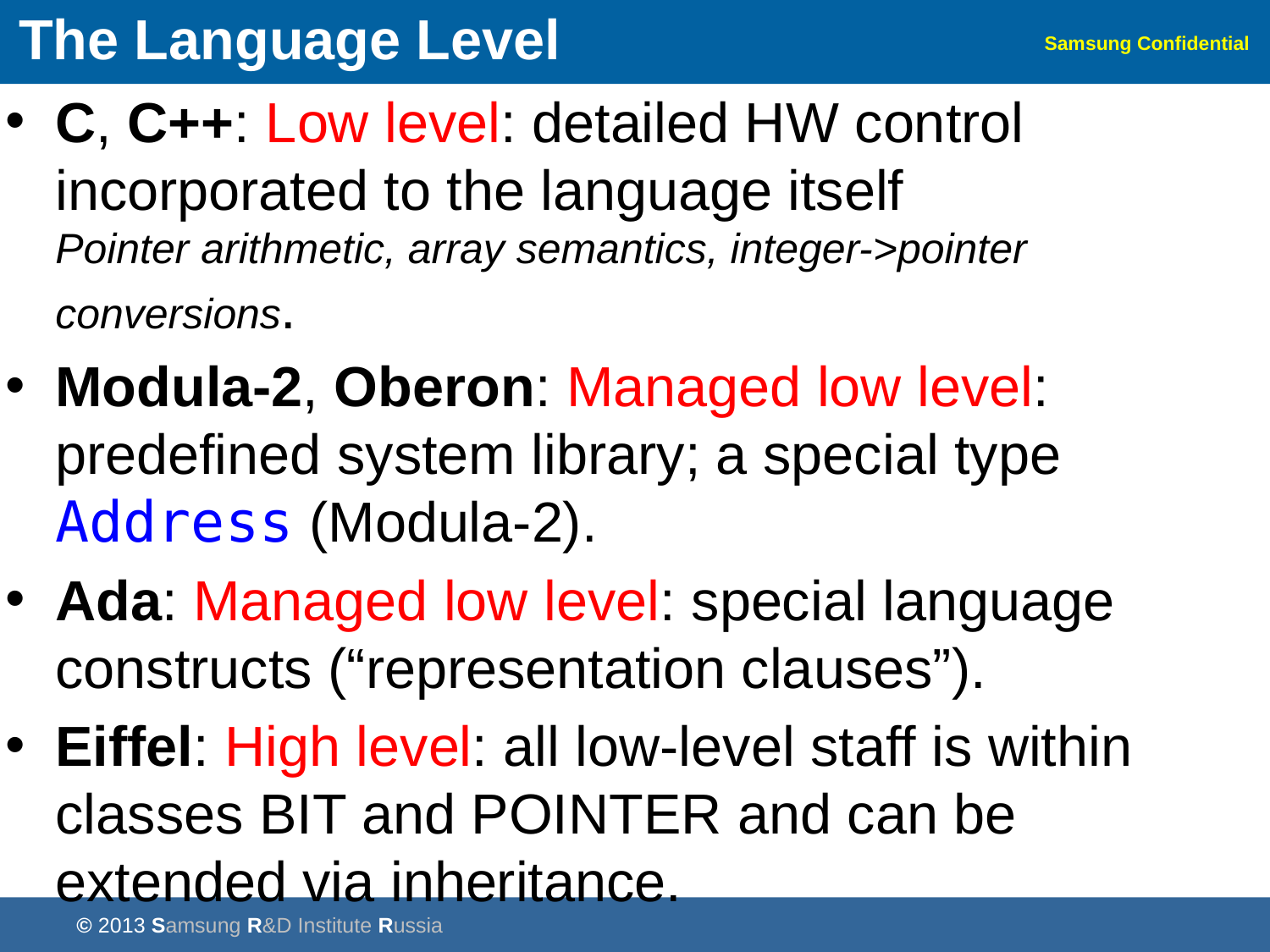

The Language Level
C, C++: Low level: detailed HW control incorporated to the language itself
Pointer arithmetic, array semantics, integer->pointer conversions.
Modula-2, Oberon: Managed low level: predefined system library; a special type Address (Modula-2).
Ada: Managed low level: special language constructs (“representation clauses”).
Eiffel: High level: all low-level staff is within classes BIT and POINTER and can be extended via inheritance.